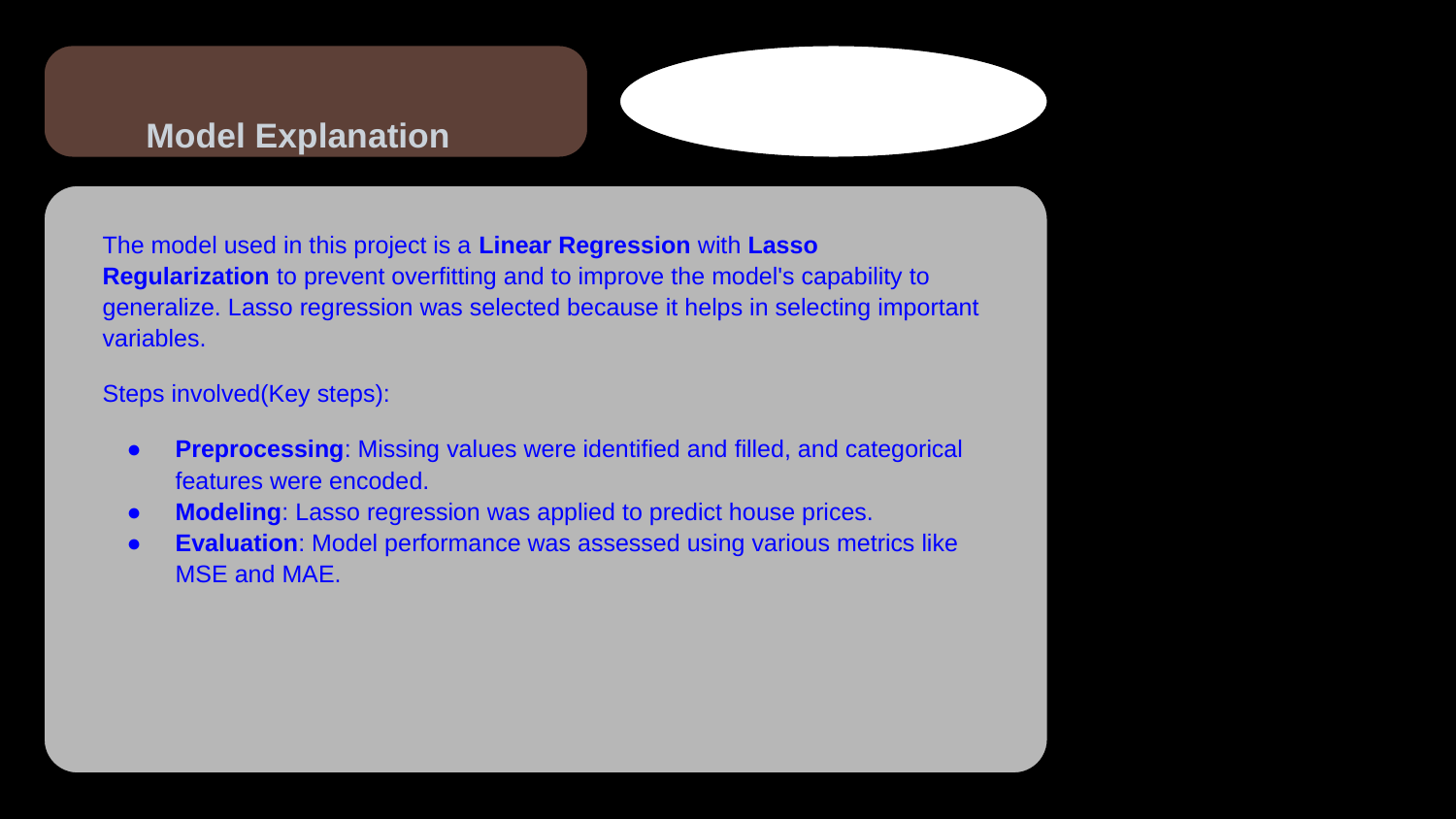

# Model Explanation

The model used in this project is a Linear Regression with Lasso Regularization to prevent overfitting and to improve the model's capability to generalize. Lasso regression was selected because it helps in selecting important variables.
Steps involved(Key steps):
Preprocessing: Missing values were identified and filled, and categorical features were encoded.
Modeling: Lasso regression was applied to predict house prices.
Evaluation: Model performance was assessed using various metrics like MSE and MAE.